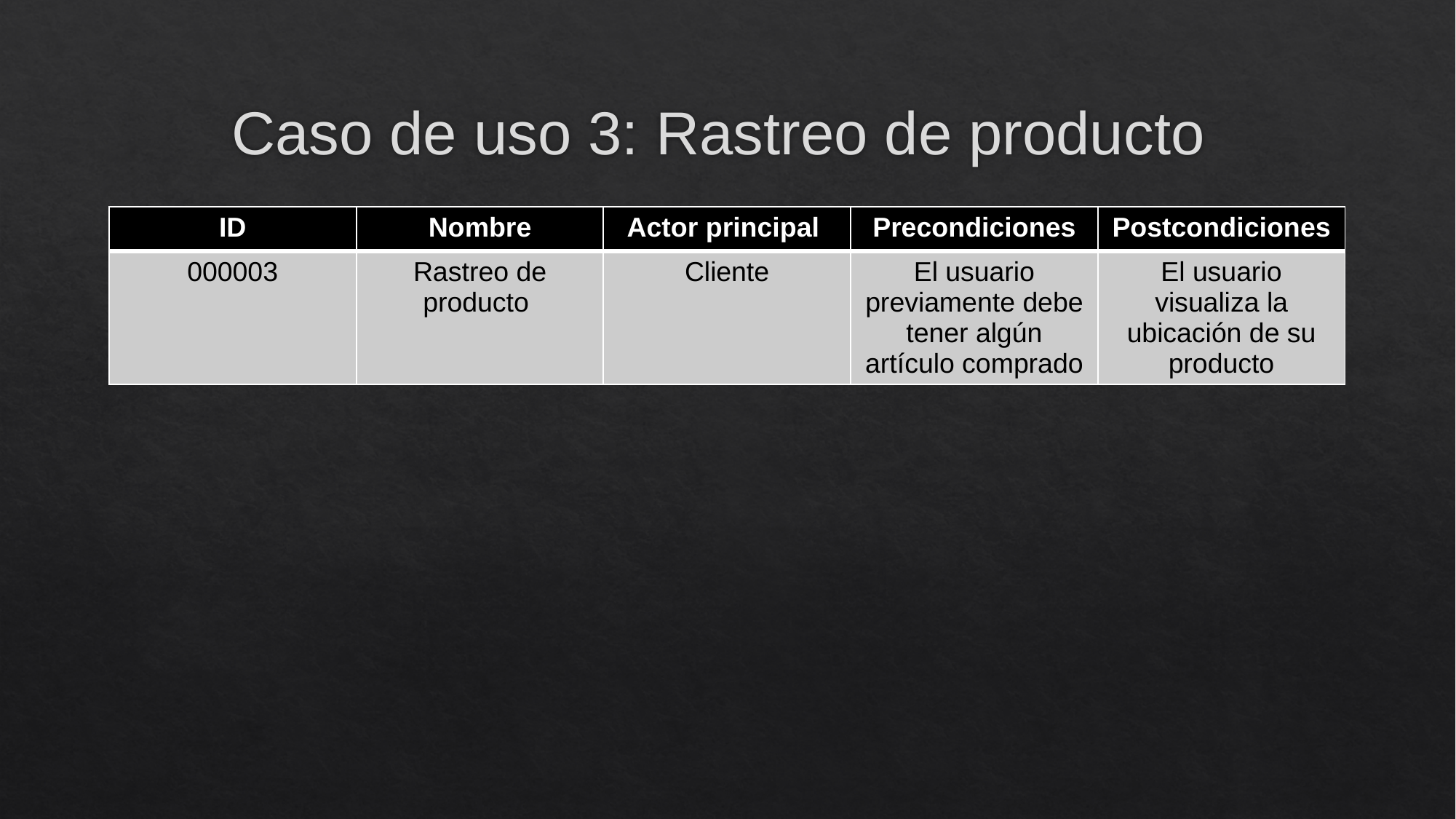

# Caso de uso 3: Rastreo de producto
| ID | Nombre | Actor principal | Precondiciones | Postcondiciones |
| --- | --- | --- | --- | --- |
| 000003 | Rastreo de producto | Cliente | El usuario previamente debe tener algún artículo comprado | El usuario visualiza la ubicación de su producto |